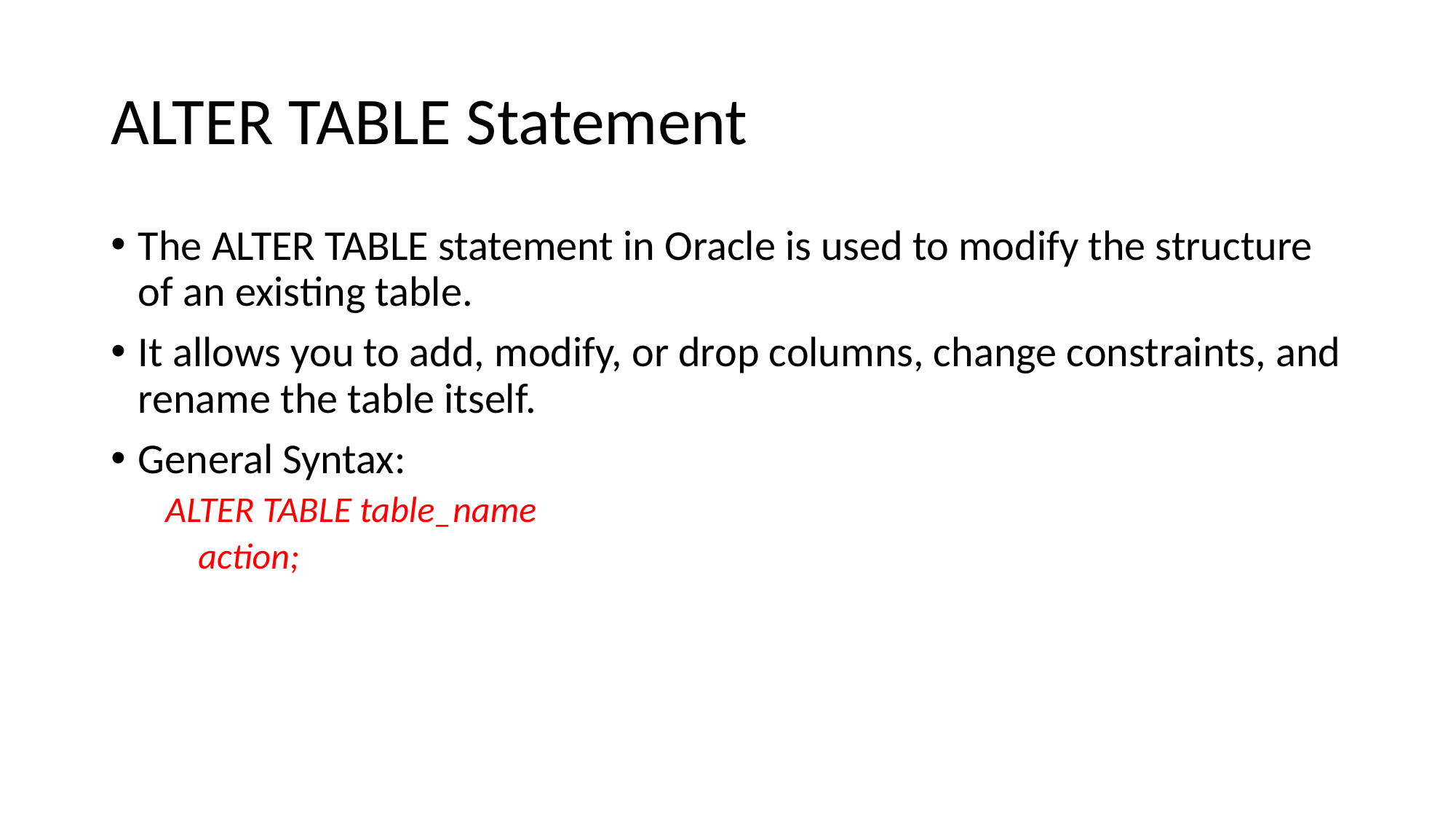

# ALTER TABLE Statement
The ALTER TABLE statement in Oracle is used to modify the structure of an existing table.
It allows you to add, modify, or drop columns, change constraints, and rename the table itself.
General Syntax:
ALTER TABLE table_name
    action;